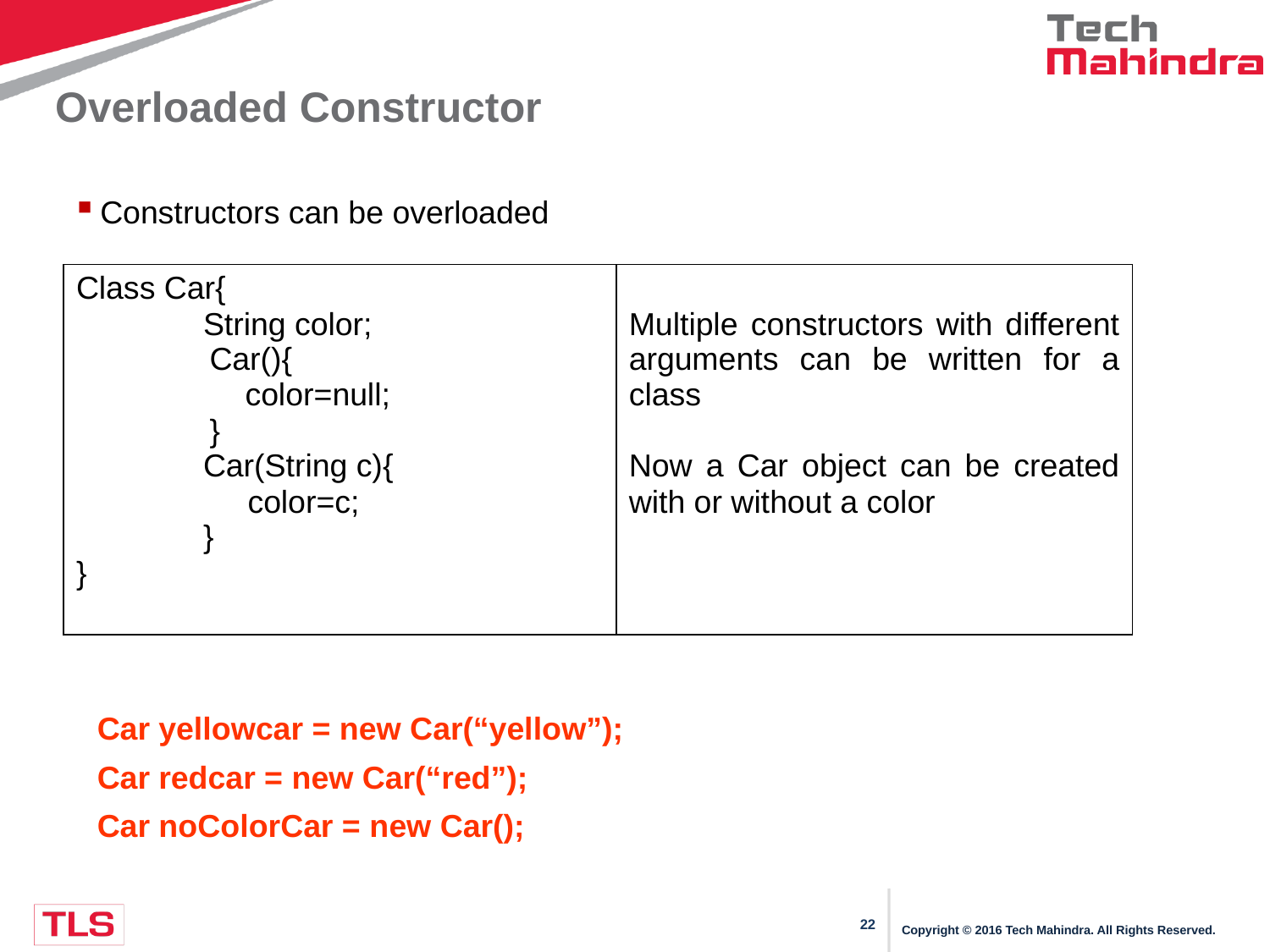

# Overloaded Constructor
Constructors can be overloaded

| Class Car{ String color; Car(){ color=null; } Car(String c){ color=c; } } | Multiple constructors with different arguments can be written for a class Now a Car object can be created with or without a color |
| --- | --- |
Car yellowcar = new Car(“yellow”);
Car redcar = new Car(“red”);
Car noColorCar = new Car();

Copyright © 2016 Tech Mahindra. All Rights Reserved.